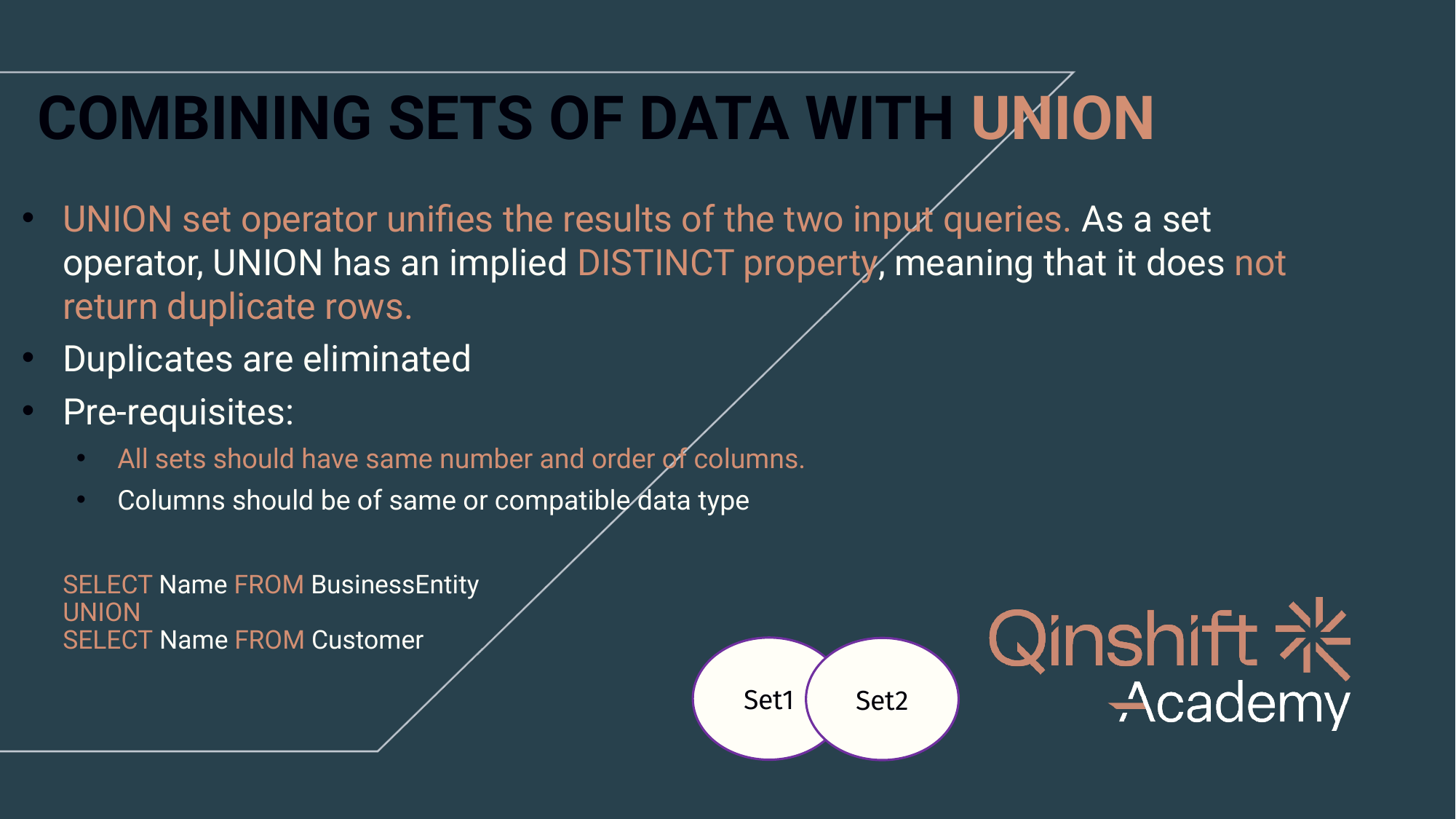

COMBINING SETS OF DATA WITH UNION
UNION set operator unifies the results of the two input queries. As a set operator, UNION has an implied DISTINCT property, meaning that it does not return duplicate rows.
Duplicates are eliminated
Pre-requisites:
All sets should have same number and order of columns.
Columns should be of same or compatible data type

SELECT Name FROM BusinessEntity
UNION
SELECT Name FROM Customer

Set1
Set2